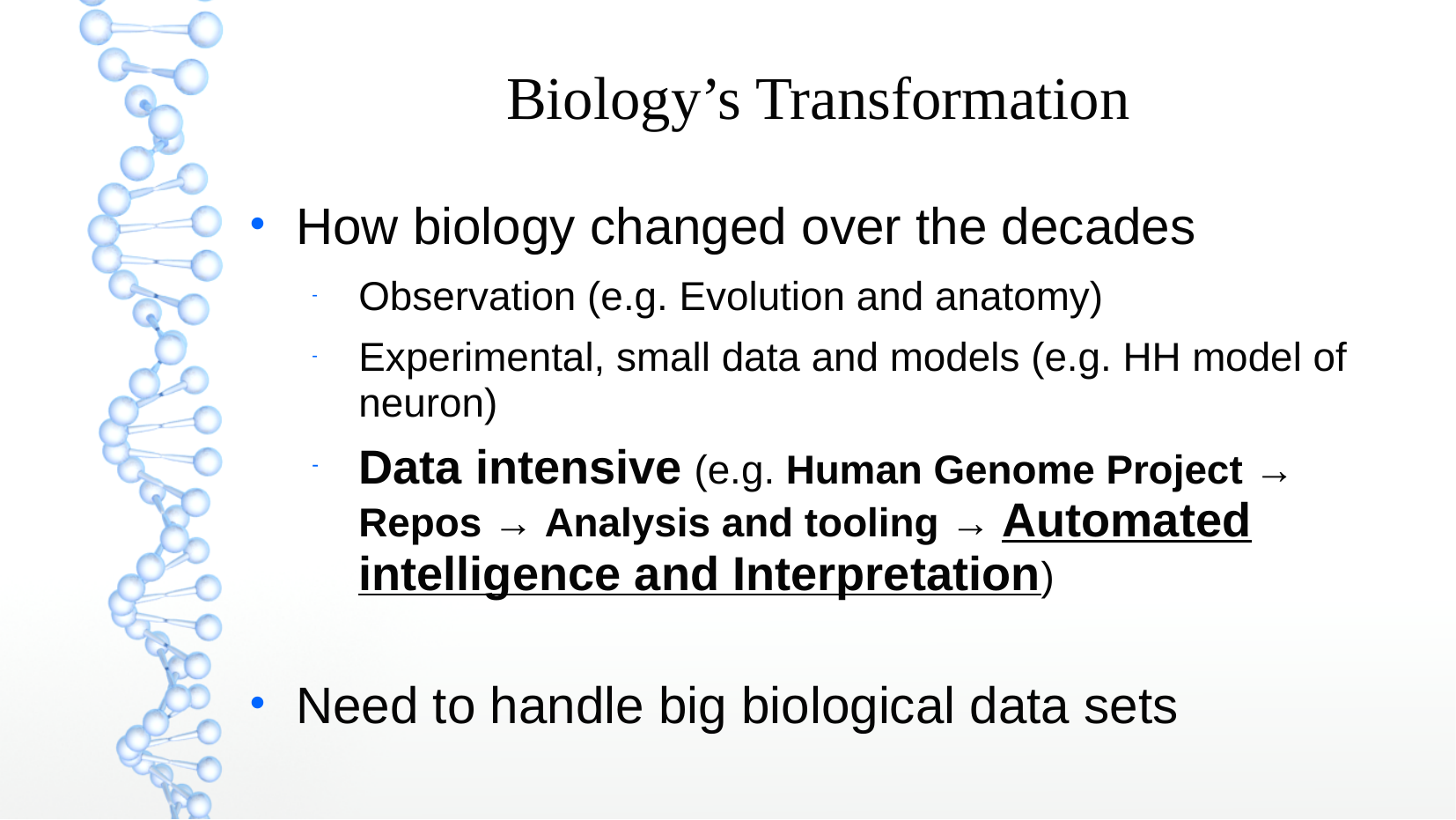

Biology’s Transformation
How biology changed over the decades
Observation (e.g. Evolution and anatomy)
Experimental, small data and models (e.g. HH model of neuron)
Data intensive (e.g. Human Genome Project → Repos → Analysis and tooling → Automated intelligence and Interpretation)

Need to handle big biological data sets